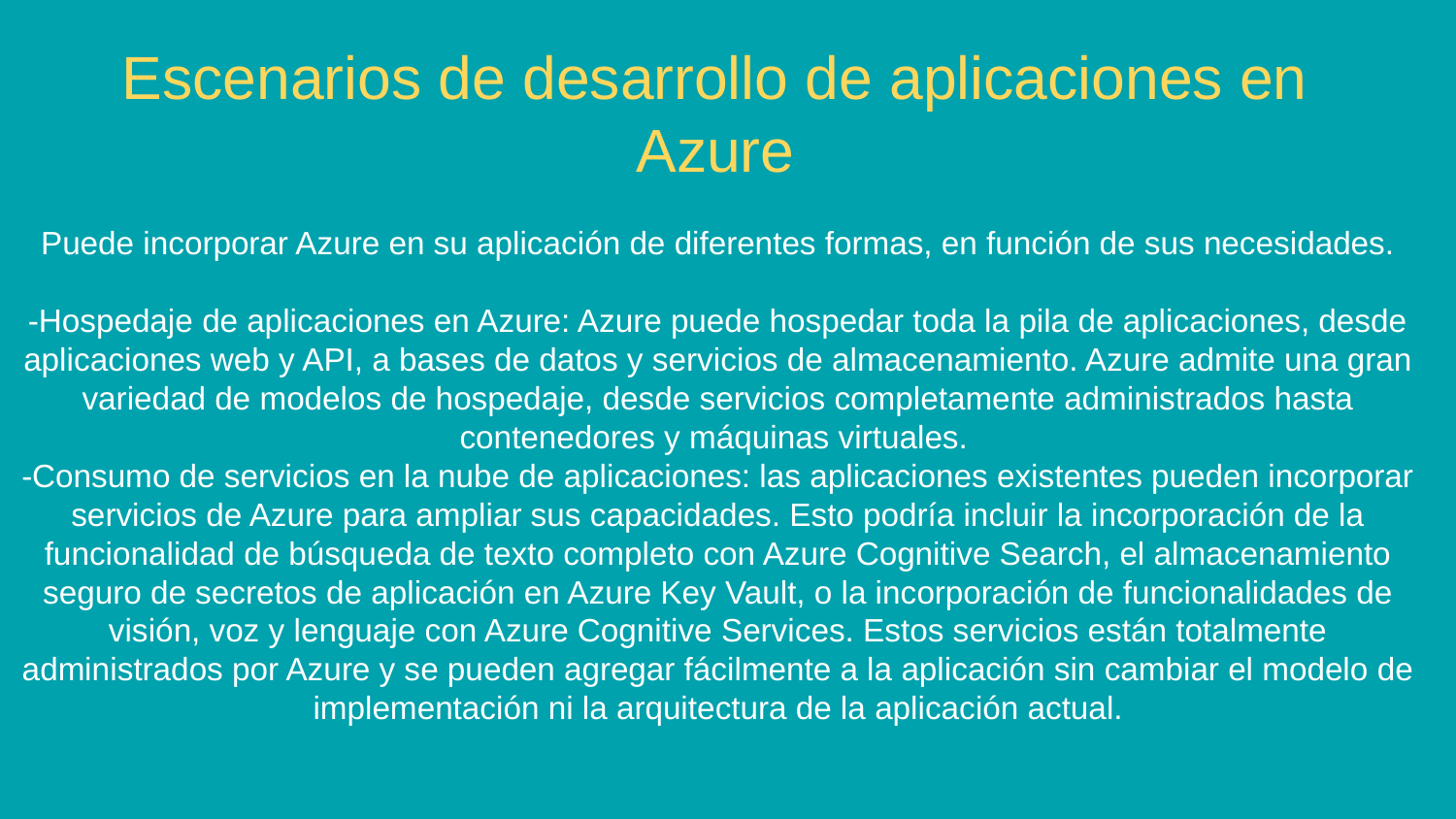

# Escenarios de desarrollo de aplicaciones en Azure
Puede incorporar Azure en su aplicación de diferentes formas, en función de sus necesidades.

-Hospedaje de aplicaciones en Azure: Azure puede hospedar toda la pila de aplicaciones, desde aplicaciones web y API, a bases de datos y servicios de almacenamiento. Azure admite una gran variedad de modelos de hospedaje, desde servicios completamente administrados hasta contenedores y máquinas virtuales.
-Consumo de servicios en la nube de aplicaciones: las aplicaciones existentes pueden incorporar servicios de Azure para ampliar sus capacidades. Esto podría incluir la incorporación de la funcionalidad de búsqueda de texto completo con Azure Cognitive Search, el almacenamiento seguro de secretos de aplicación en Azure Key Vault, o la incorporación de funcionalidades de visión, voz y lenguaje con Azure Cognitive Services. Estos servicios están totalmente administrados por Azure y se pueden agregar fácilmente a la aplicación sin cambiar el modelo de implementación ni la arquitectura de la aplicación actual.